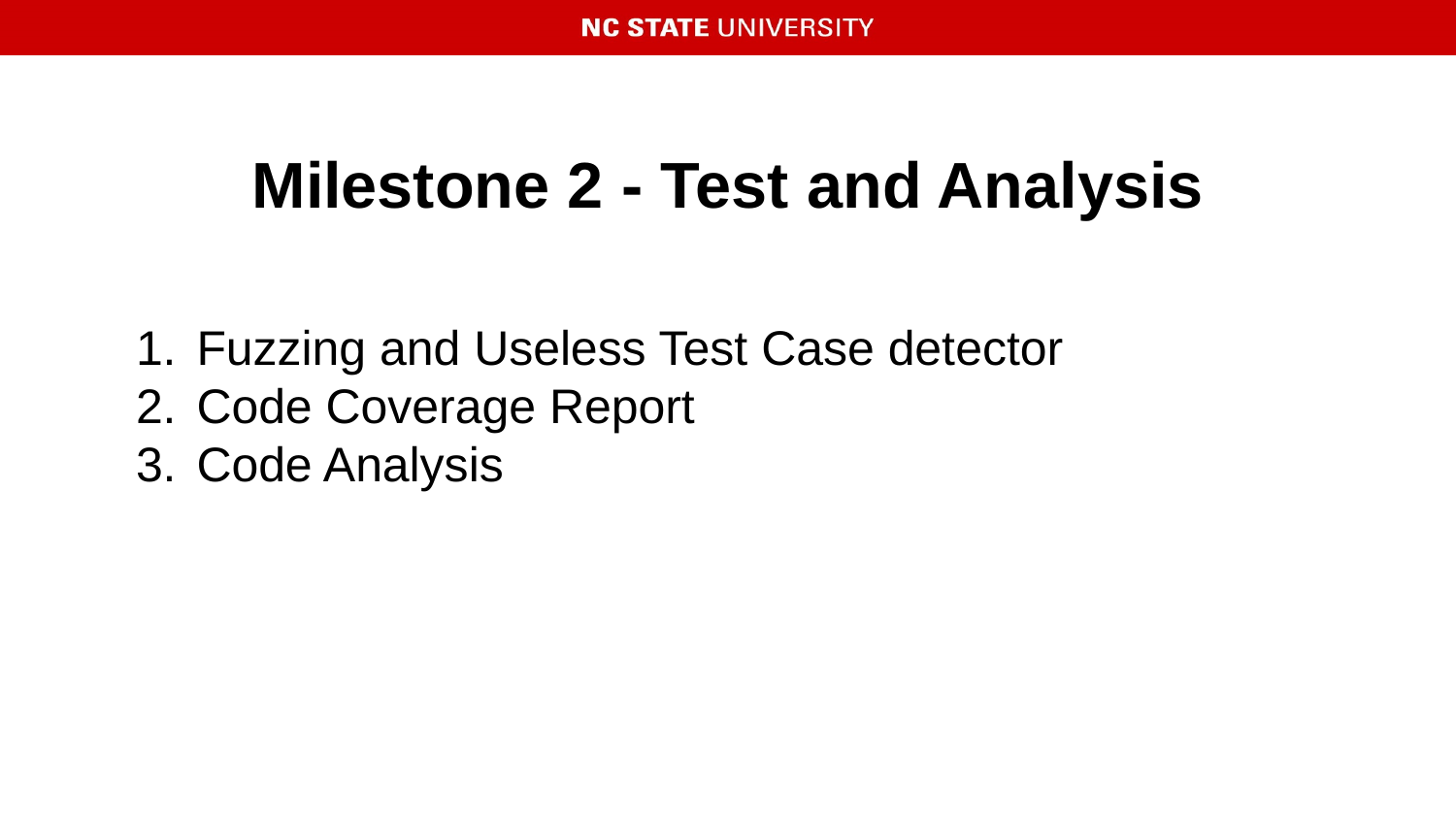

# Milestone 2 - Test and Analysis

Fuzzing and Useless Test Case detector
Code Coverage Report
Code Analysis